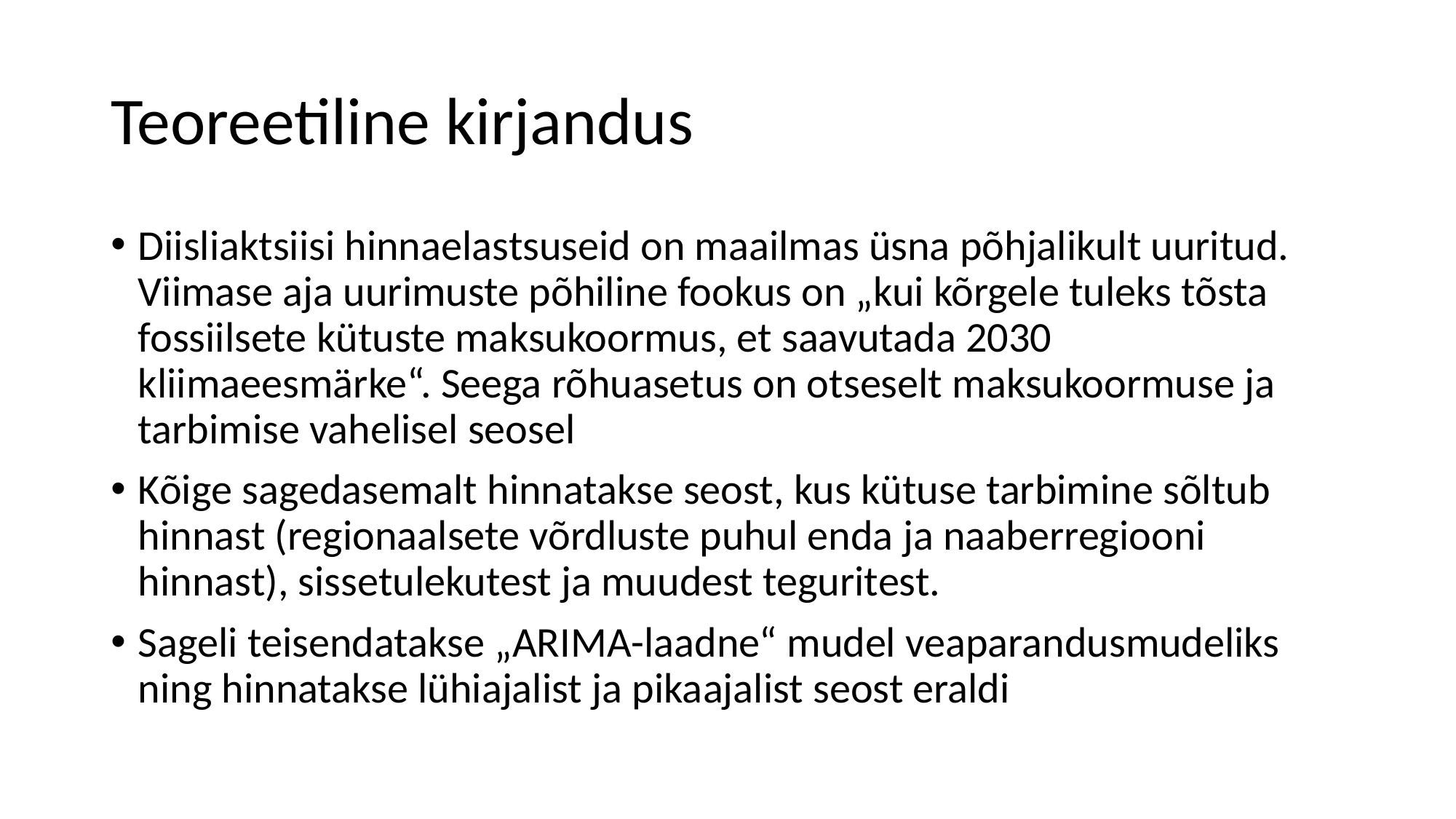

# Teoreetiline kirjandus
Diisliaktsiisi hinnaelastsuseid on maailmas üsna põhjalikult uuritud. Viimase aja uurimuste põhiline fookus on „kui kõrgele tuleks tõsta fossiilsete kütuste maksukoormus, et saavutada 2030 kliimaeesmärke“. Seega rõhuasetus on otseselt maksukoormuse ja tarbimise vahelisel seosel
Kõige sagedasemalt hinnatakse seost, kus kütuse tarbimine sõltub hinnast (regionaalsete võrdluste puhul enda ja naaberregiooni hinnast), sissetulekutest ja muudest teguritest.
Sageli teisendatakse „ARIMA-laadne“ mudel veaparandusmudeliks ning hinnatakse lühiajalist ja pikaajalist seost eraldi